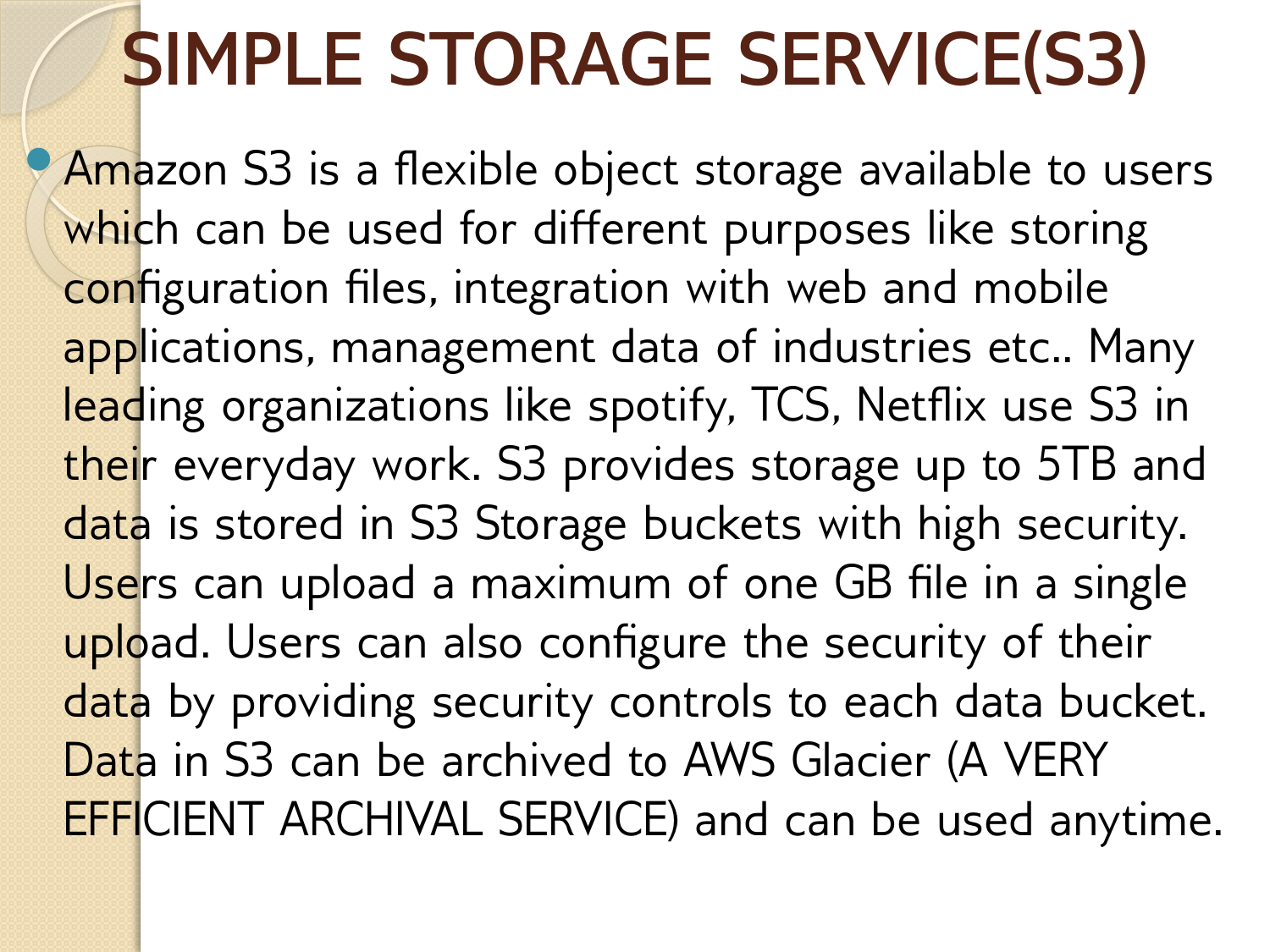

# SIMPLE STORAGE SERVICE(S3)
Amazon S3 is a flexible object storage available to users which can be used for different purposes like storing configuration files, integration with web and mobile applications, management data of industries etc.. Many leading organizations like spotify, TCS, Netflix use S3 in their everyday work. S3 provides storage up to 5TB and data is stored in S3 Storage buckets with high security. Users can upload a maximum of one GB file in a single upload. Users can also configure the security of their data by providing security controls to each data bucket.  Data in S3 can be archived to AWS Glacier (A VERY EFFICIENT ARCHIVAL SERVICE) and can be used anytime.